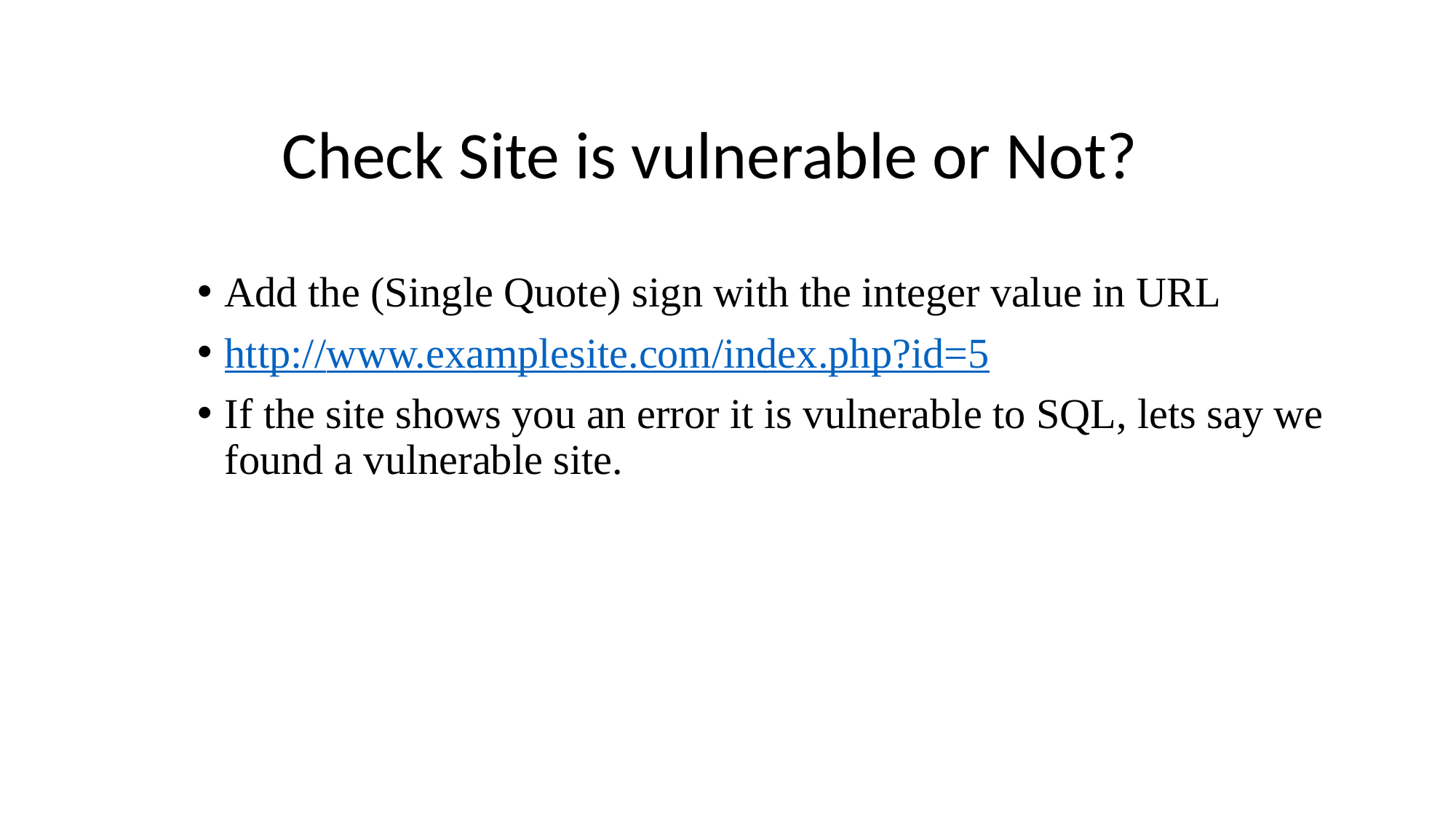

# Check Site is vulnerable or Not?
Add the (Single Quote) sign with the integer value in URL
http://www.examplesite.com/index.php?id=5
If the site shows you an error it is vulnerable to SQL, lets say we found a vulnerable site.